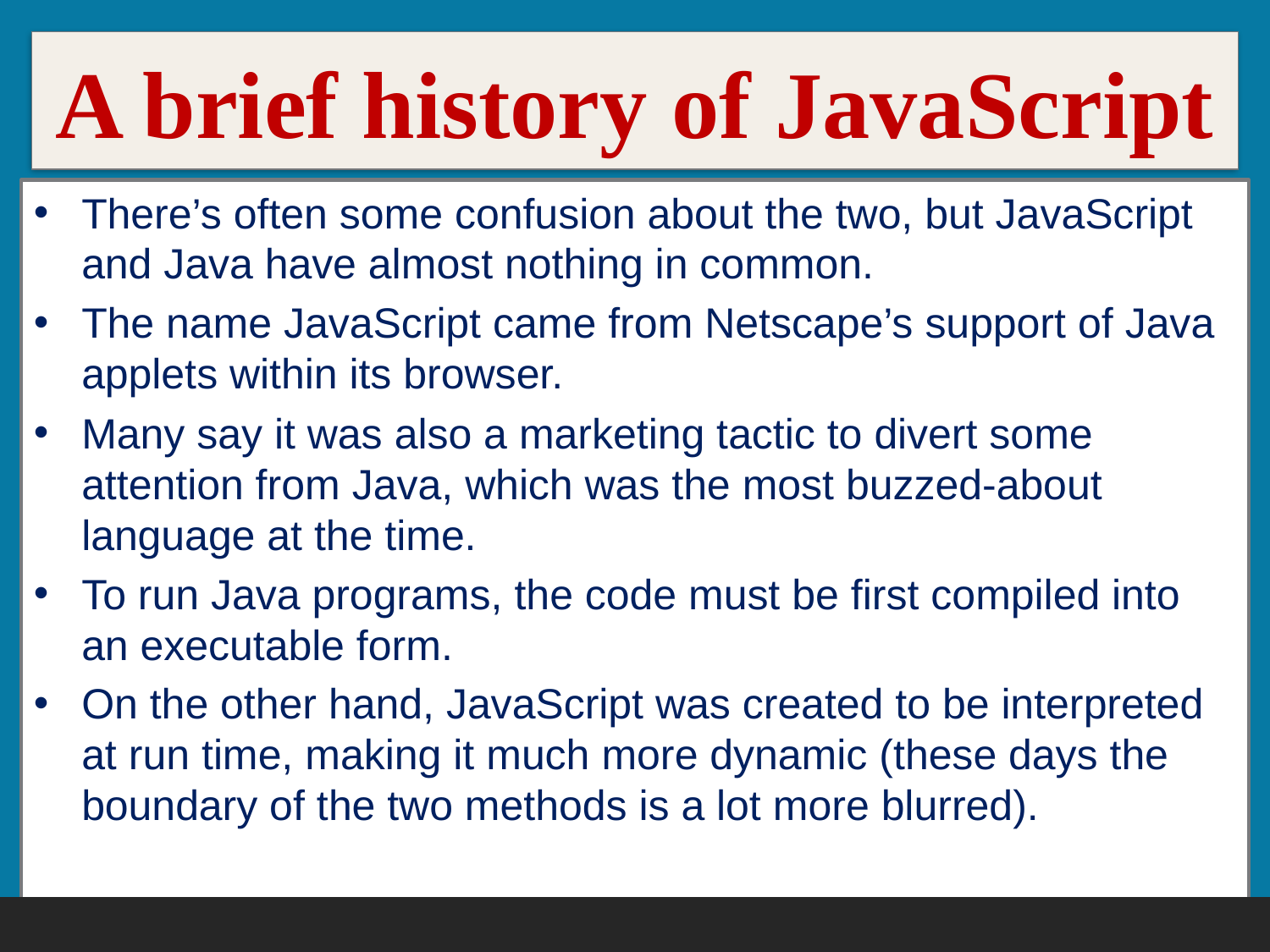

# A brief history of JavaScript
There’s often some confusion about the two, but JavaScript and Java have almost nothing in common.
The name JavaScript came from Netscape’s support of Java applets within its browser.
Many say it was also a marketing tactic to divert some attention from Java, which was the most buzzed-about language at the time.
To run Java programs, the code must be first compiled into an executable form.
On the other hand, JavaScript was created to be interpreted at run time, making it much more dynamic (these days the boundary of the two methods is a lot more blurred).